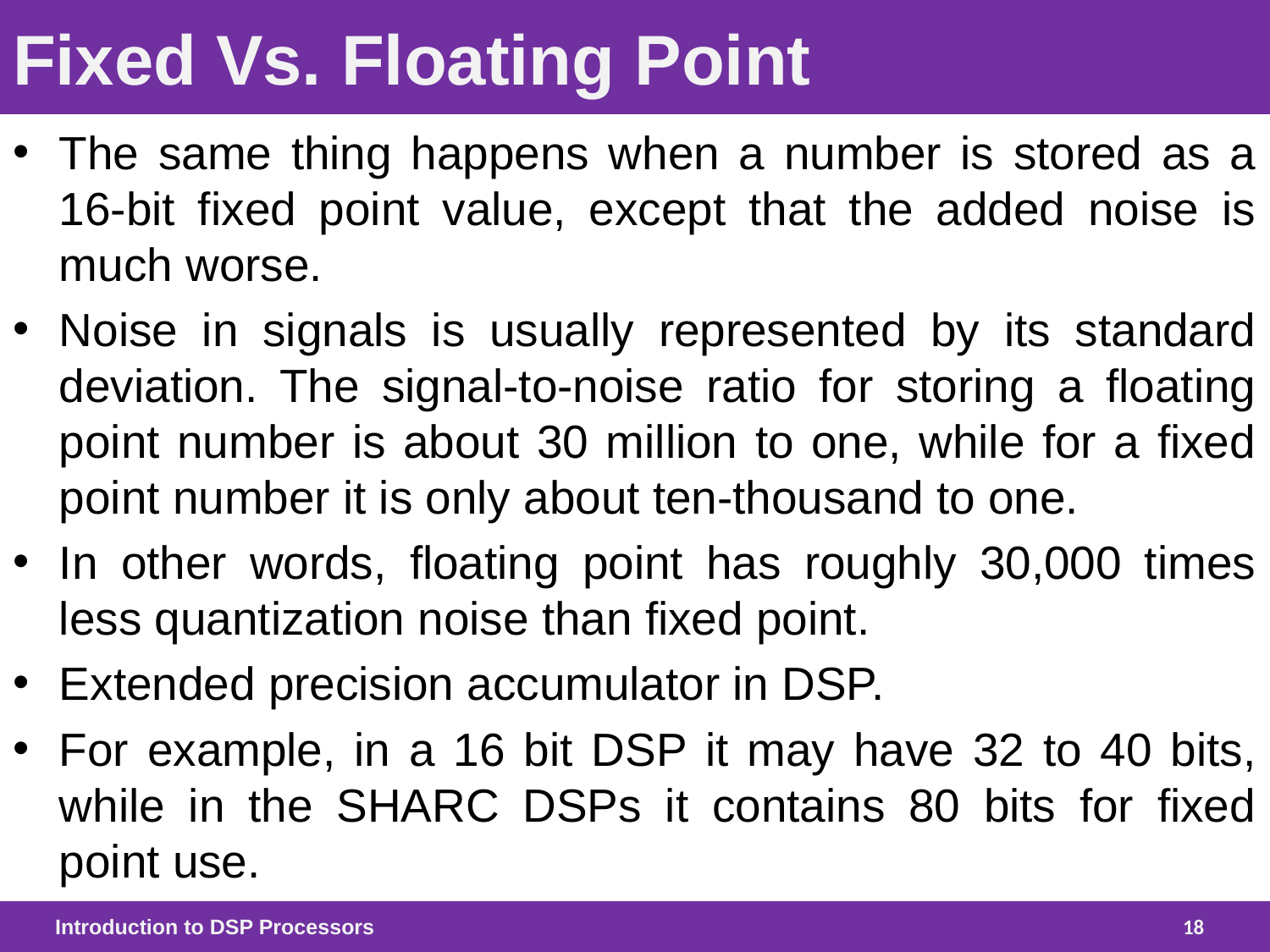

# Fixed Vs. Floating Point
The same thing happens when a number is stored as a 16-bit fixed point value, except that the added noise is much worse.
Noise in signals is usually represented by its standard deviation. The signal-to-noise ratio for storing a floating point number is about 30 million to one, while for a fixed point number it is only about ten-thousand to one.
In other words, floating point has roughly 30,000 times less quantization noise than fixed point.
Extended precision accumulator in DSP.
For example, in a 16 bit DSP it may have 32 to 40 bits, while in the SHARC DSPs it contains 80 bits for fixed point use.

Introduction to DSP Processors
18